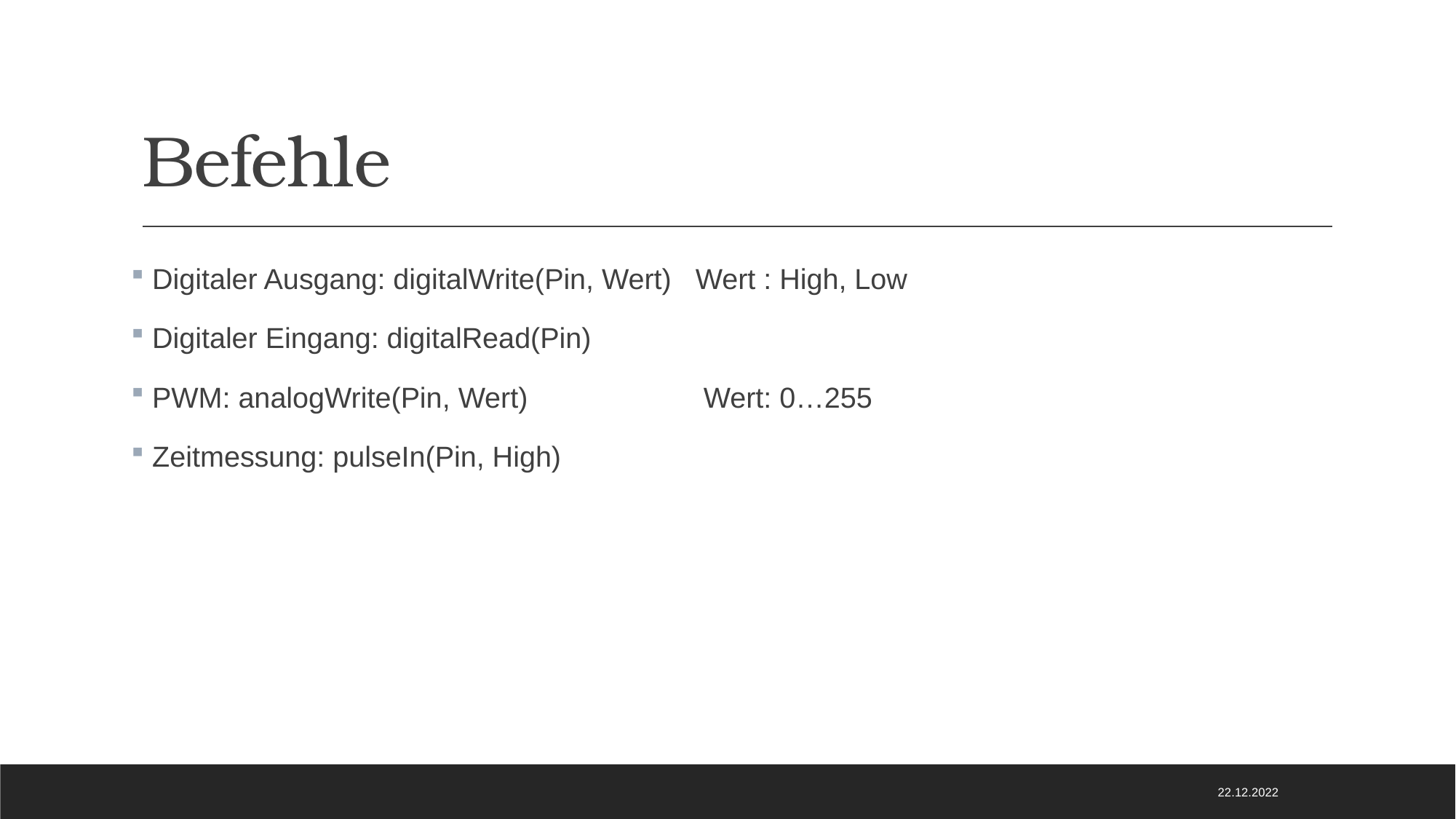

# Befehle
 Digitaler Ausgang: digitalWrite(Pin, Wert)   Wert : High, Low
 Digitaler Eingang: digitalRead(Pin)
 PWM: analogWrite(Pin, Wert)                      Wert: 0…255
 Zeitmessung: pulseIn(Pin, High)

22.12.2022